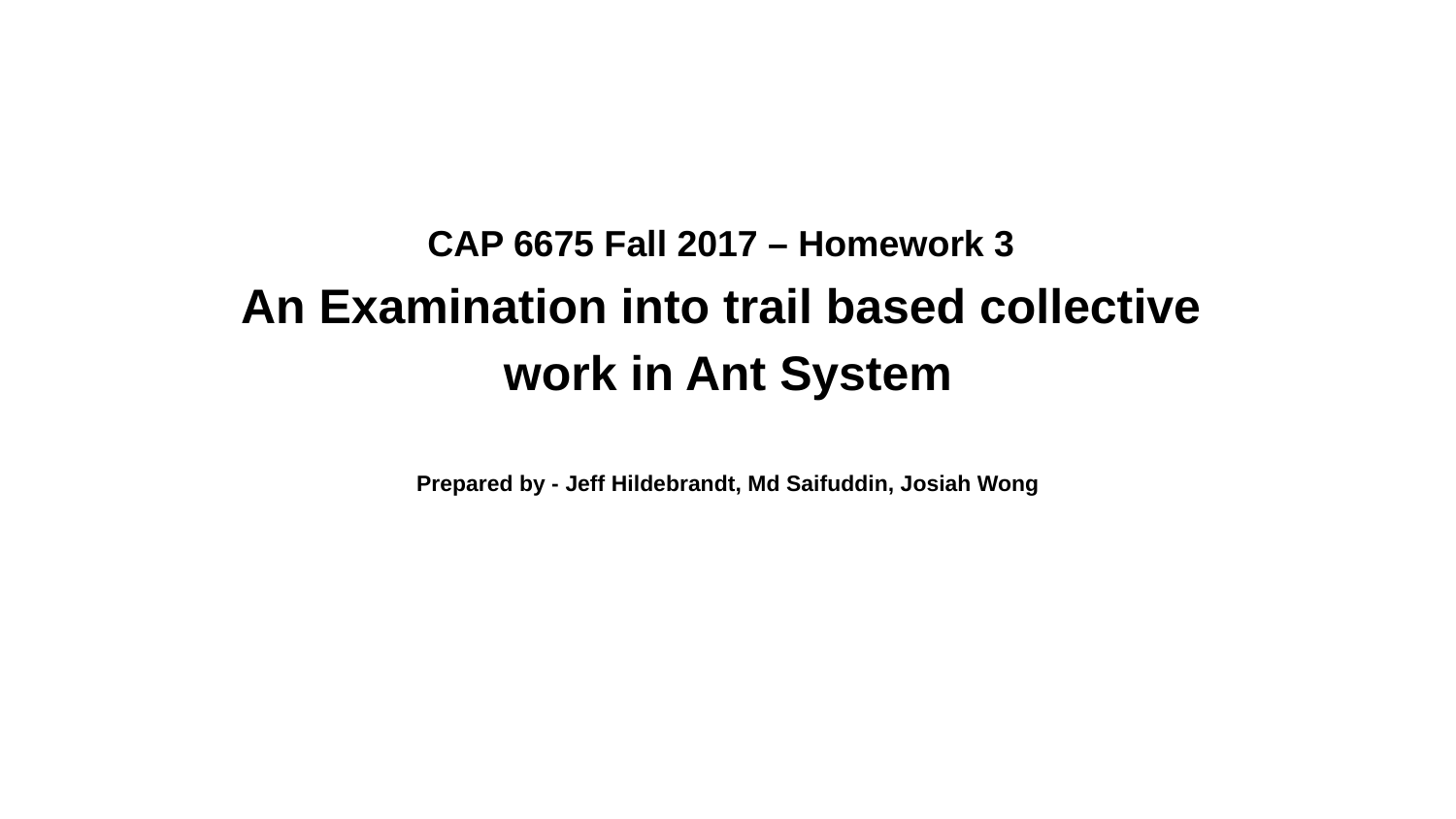

# CAP 6675 Fall 2017 – Homework 3
An Examination into trail based collective
work in Ant System

Prepared by - Jeff Hildebrandt, Md Saifuddin, Josiah Wong